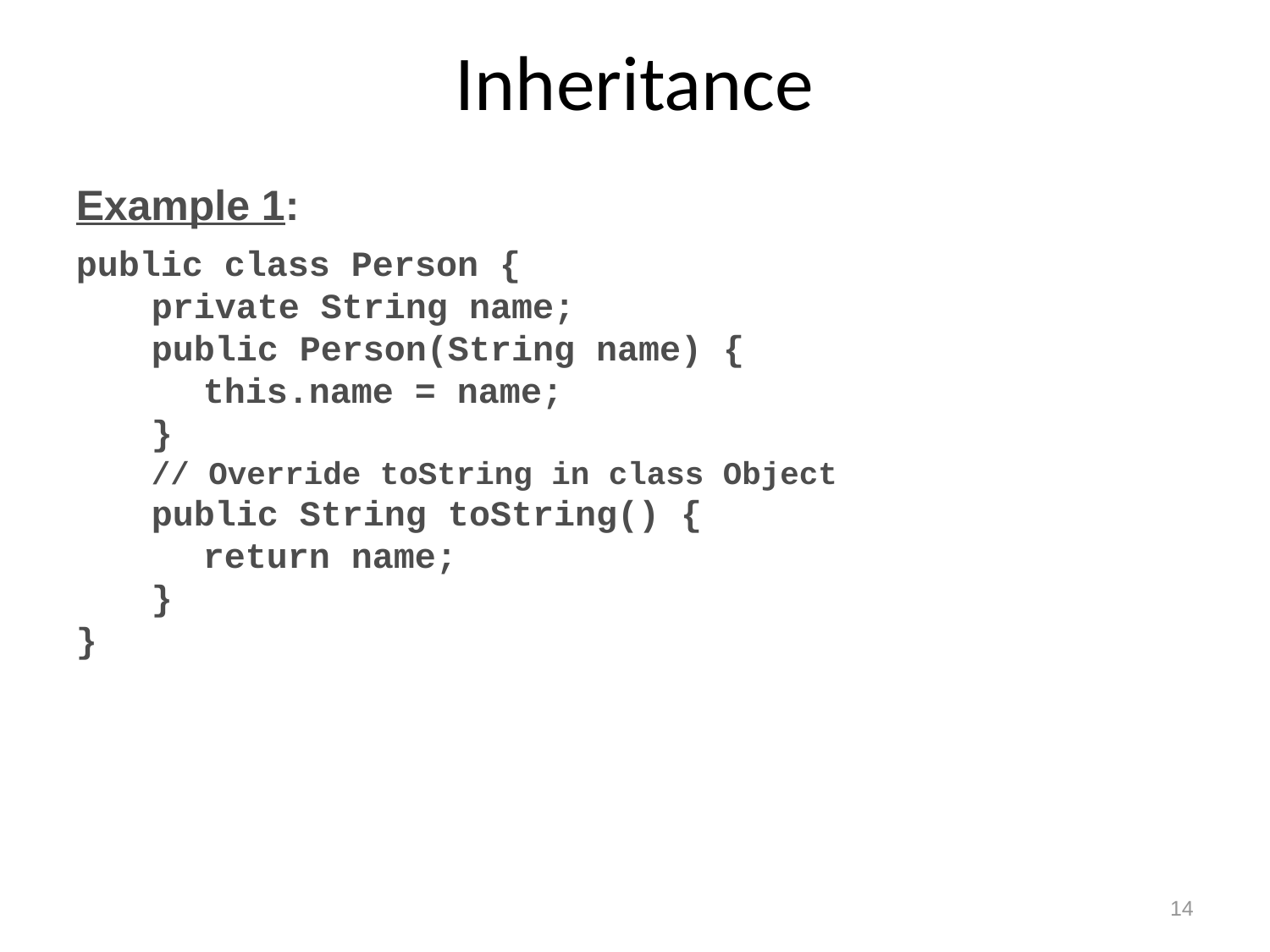

# Inheritance
Example 1:

public class Person {
	private String name;
	public Person(String name) {
		this.name = name;
	}
	// Override toString in class Object
	public String toString() {
		return name;
	}
}
14